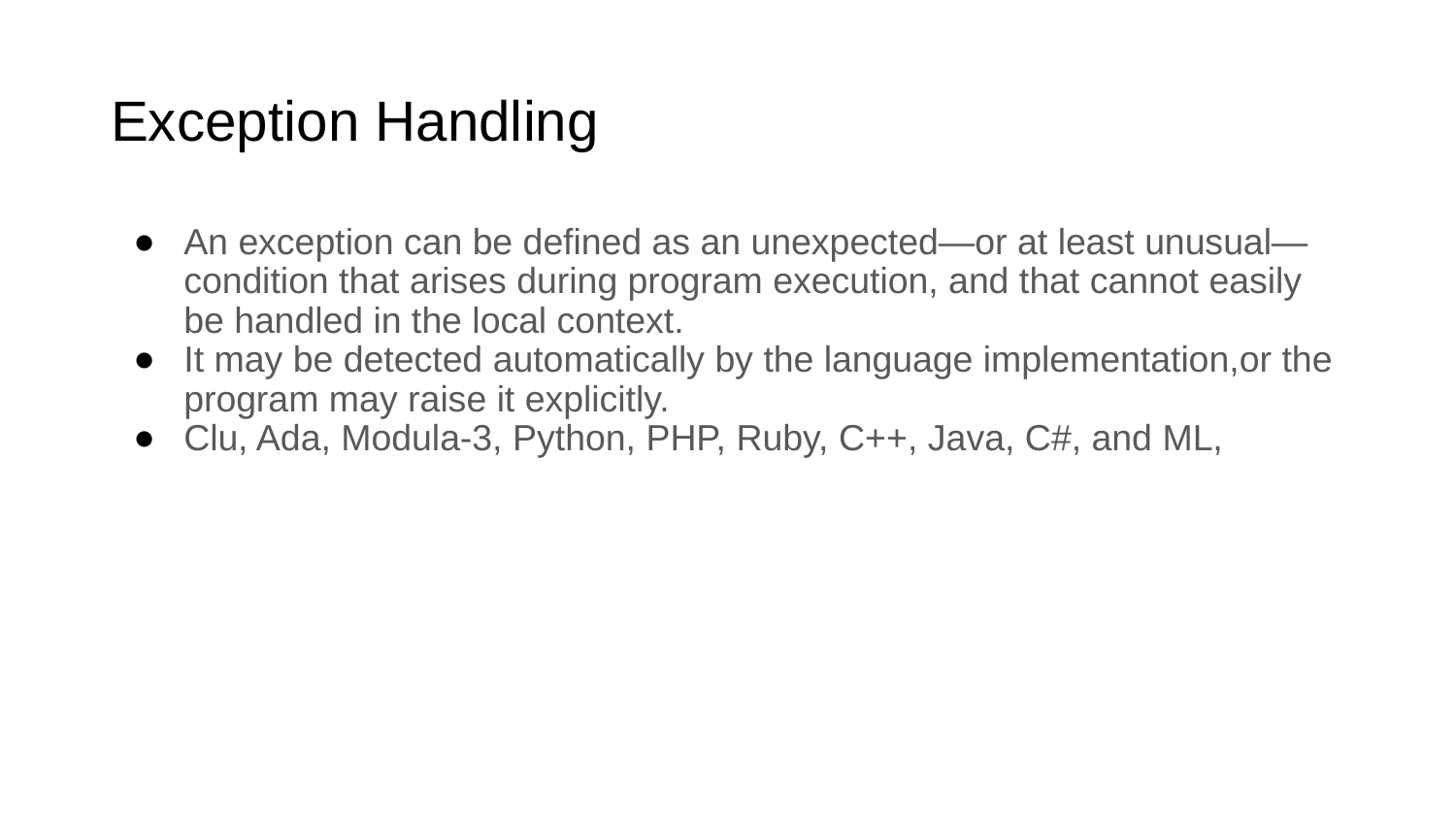

# Exception Handling
An exception can be defined as an unexpected—or at least unusual—condition that arises during program execution, and that cannot easily be handled in the local context.
It may be detected automatically by the language implementation,or the program may raise it explicitly.
Clu, Ada, Modula-3, Python, PHP, Ruby, C++, Java, C#, and ML,